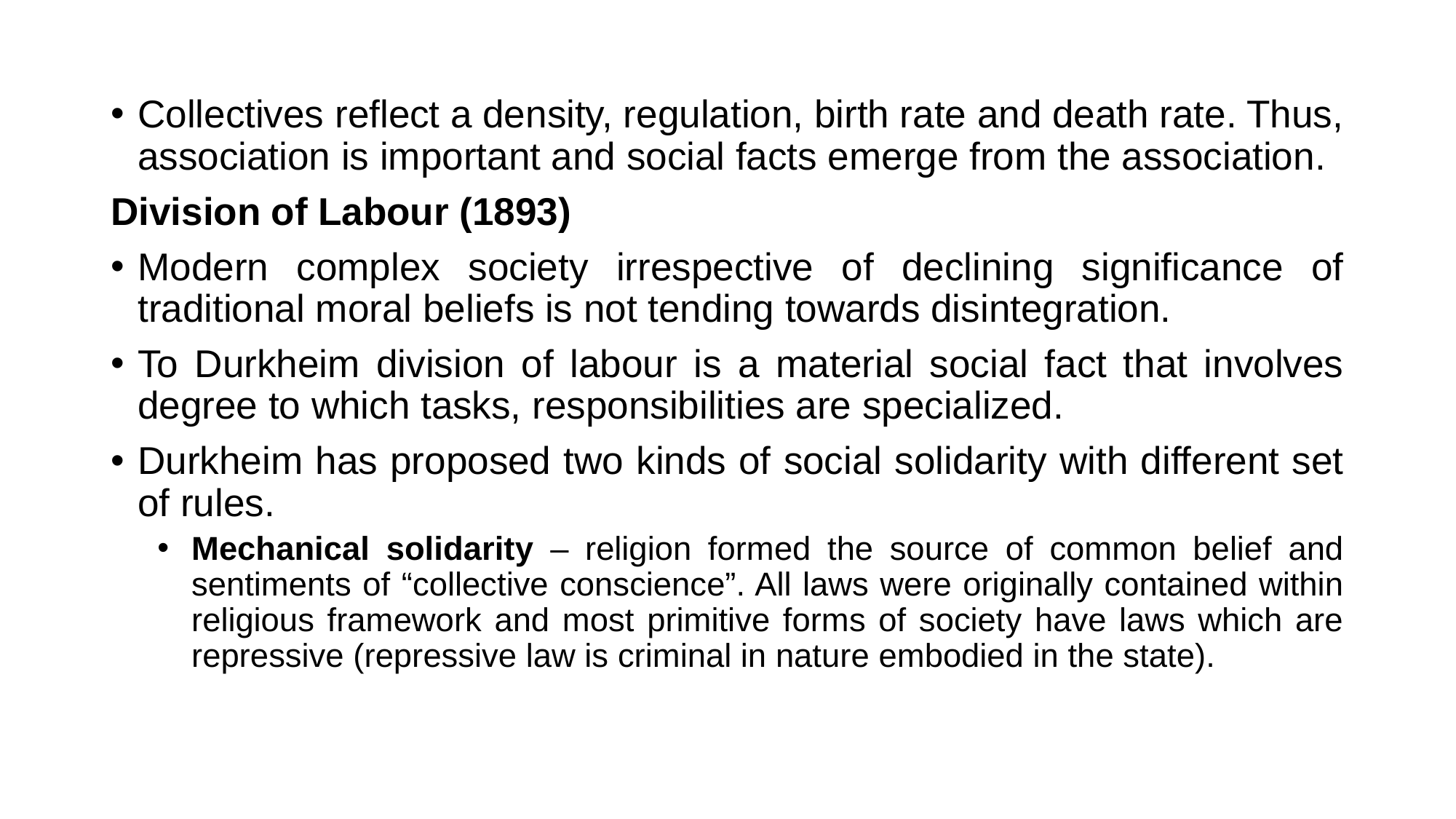

Collectives reflect a density, regulation, birth rate and death rate. Thus, association is important and social facts emerge from the association.
Division of Labour (1893)
Modern complex society irrespective of declining significance of traditional moral beliefs is not tending towards disintegration.
To Durkheim division of labour is a material social fact that involves degree to which tasks, responsibilities are specialized.
Durkheim has proposed two kinds of social solidarity with different set of rules.
Mechanical solidarity – religion formed the source of common belief and sentiments of “collective conscience”. All laws were originally contained within religious framework and most primitive forms of society have laws which are repressive (repressive law is criminal in nature embodied in the state).